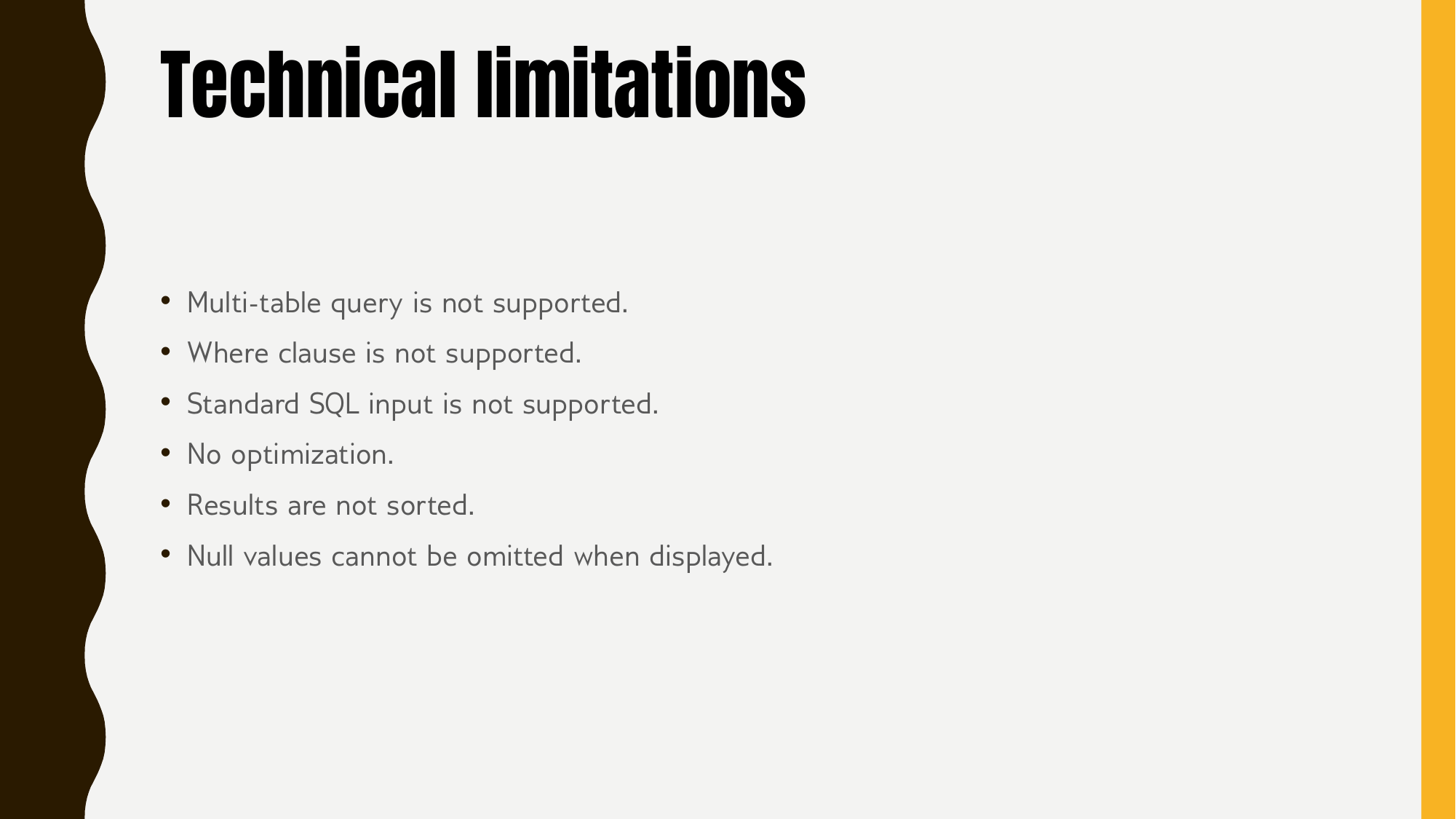

# Technical limitations
Multi-table query is not supported.
Where clause is not supported.
Standard SQL input is not supported.
No optimization.
Results are not sorted.
Null values cannot be omitted when displayed.